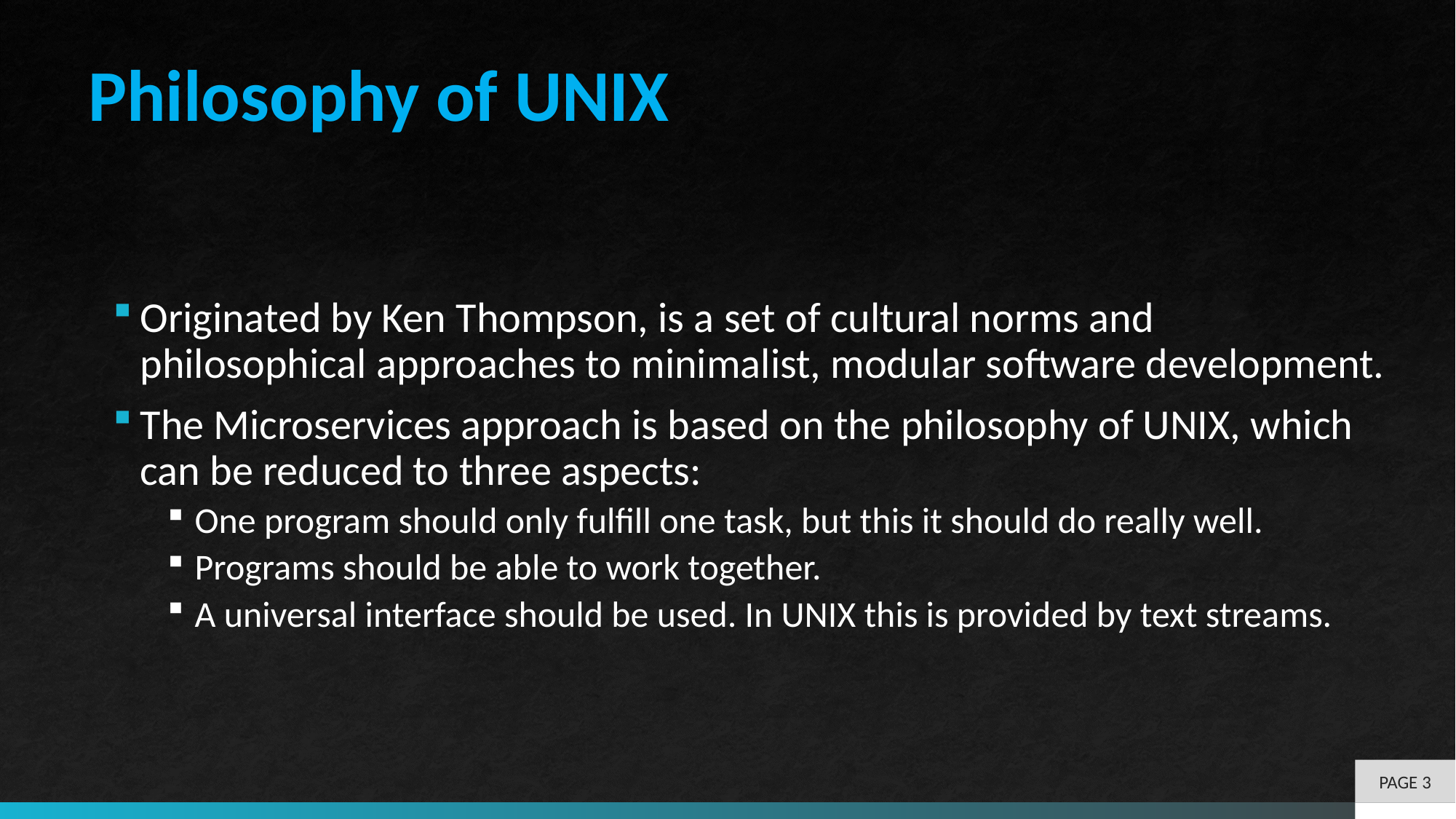

Philosophy of UNIX
Originated by Ken Thompson, is a set of cultural norms and philosophical approaches to minimalist, modular software development.
The Microservices approach is based on the philosophy of UNIX, which can be reduced to three aspects:
One program should only fulfill one task, but this it should do really well.
Programs should be able to work together.
A universal interface should be used. In UNIX this is provided by text streams.
PAGE 3